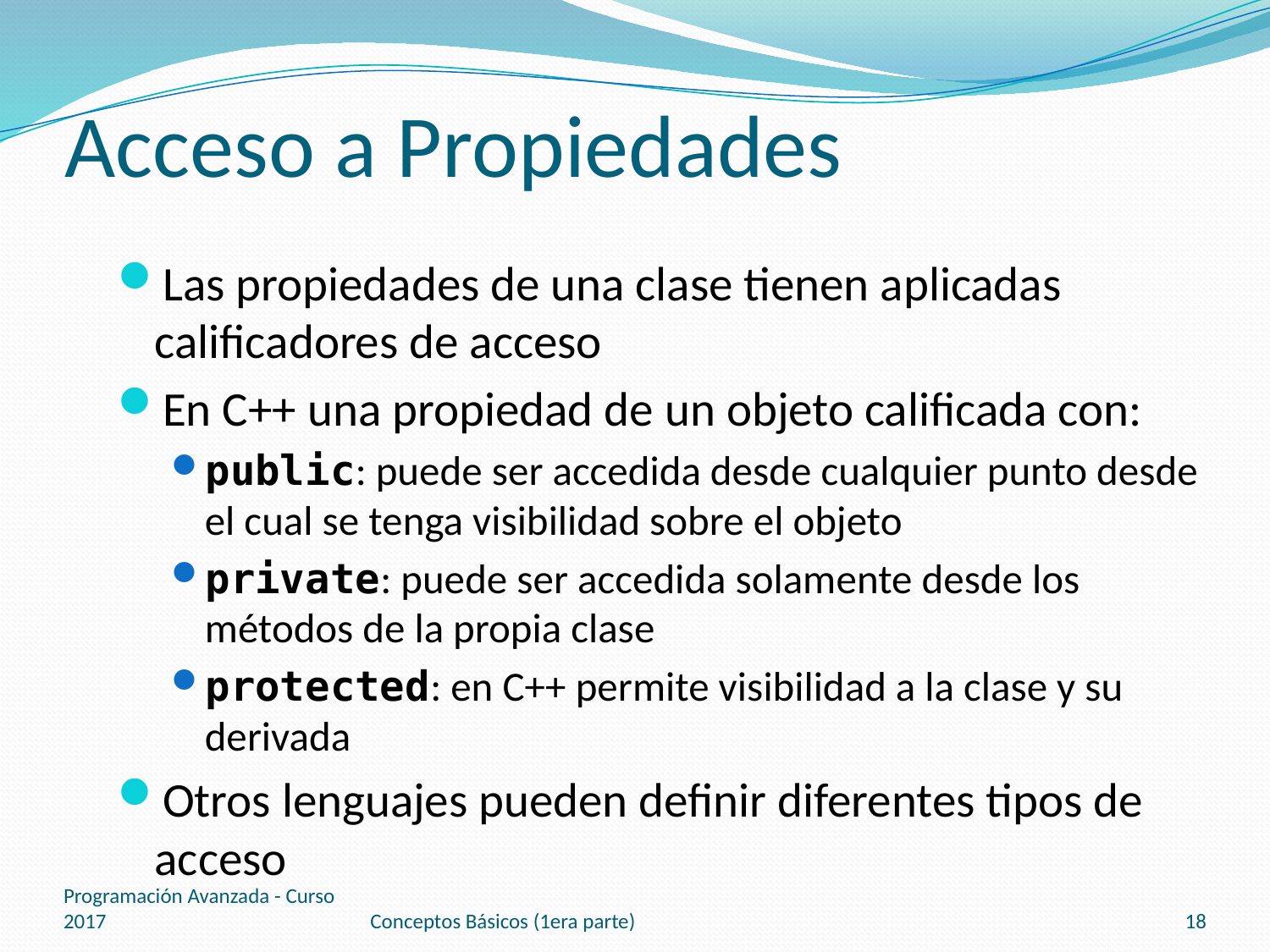

# Acceso a Propiedades
Las propiedades de una clase tienen aplicadas calificadores de acceso
En C++ una propiedad de un objeto calificada con:
public: puede ser accedida desde cualquier punto desde el cual se tenga visibilidad sobre el objeto
private: puede ser accedida solamente desde los métodos de la propia clase
protected: en C++ permite visibilidad a la clase y su derivada
Otros lenguajes pueden definir diferentes tipos de acceso
Programación Avanzada - Curso 2017
Conceptos Básicos (1era parte)
18